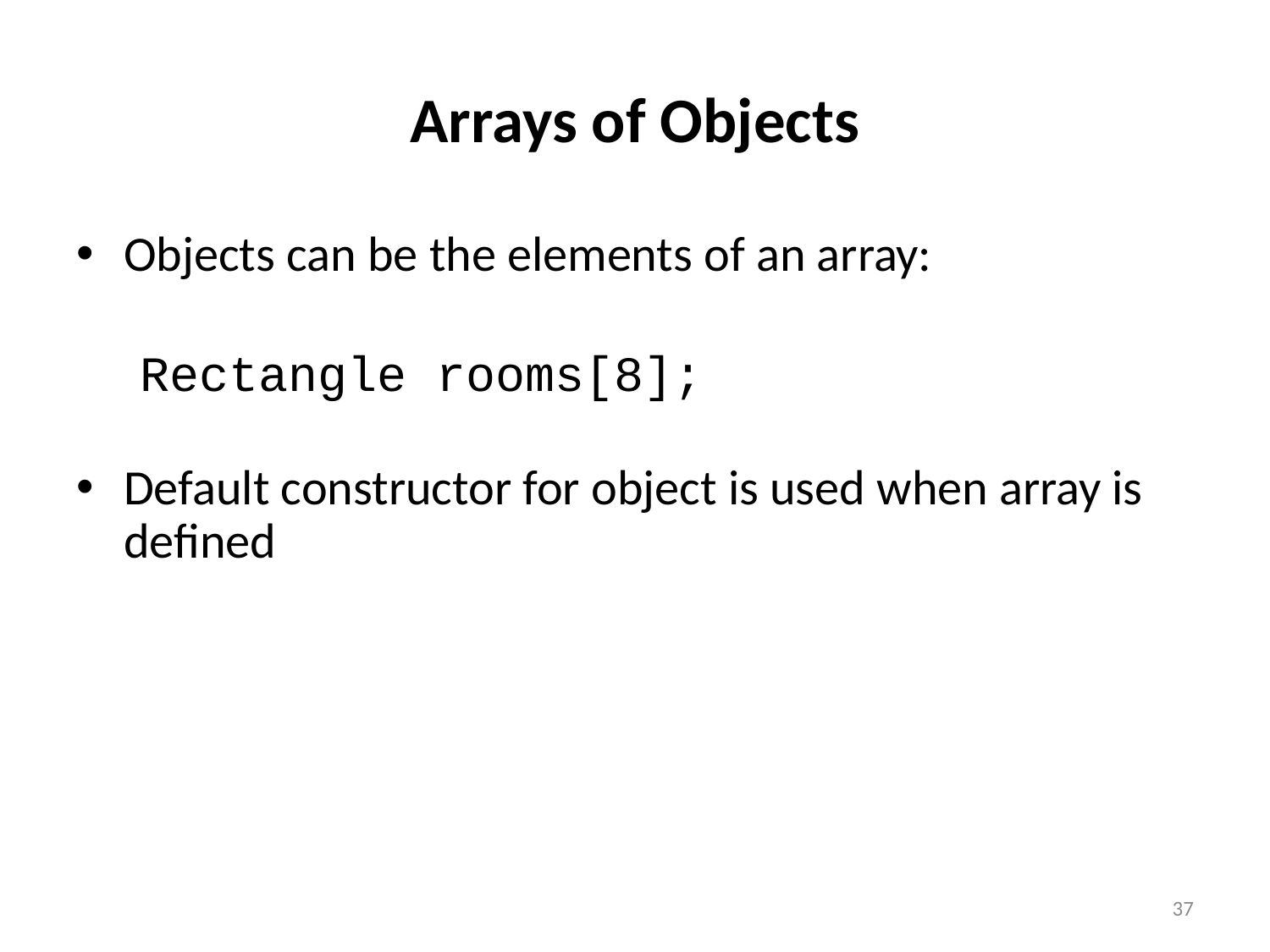

# Arrays of Objects
Objects can be the elements of an array:
Rectangle rooms[8];
Default constructor for object is used when array is defined

37